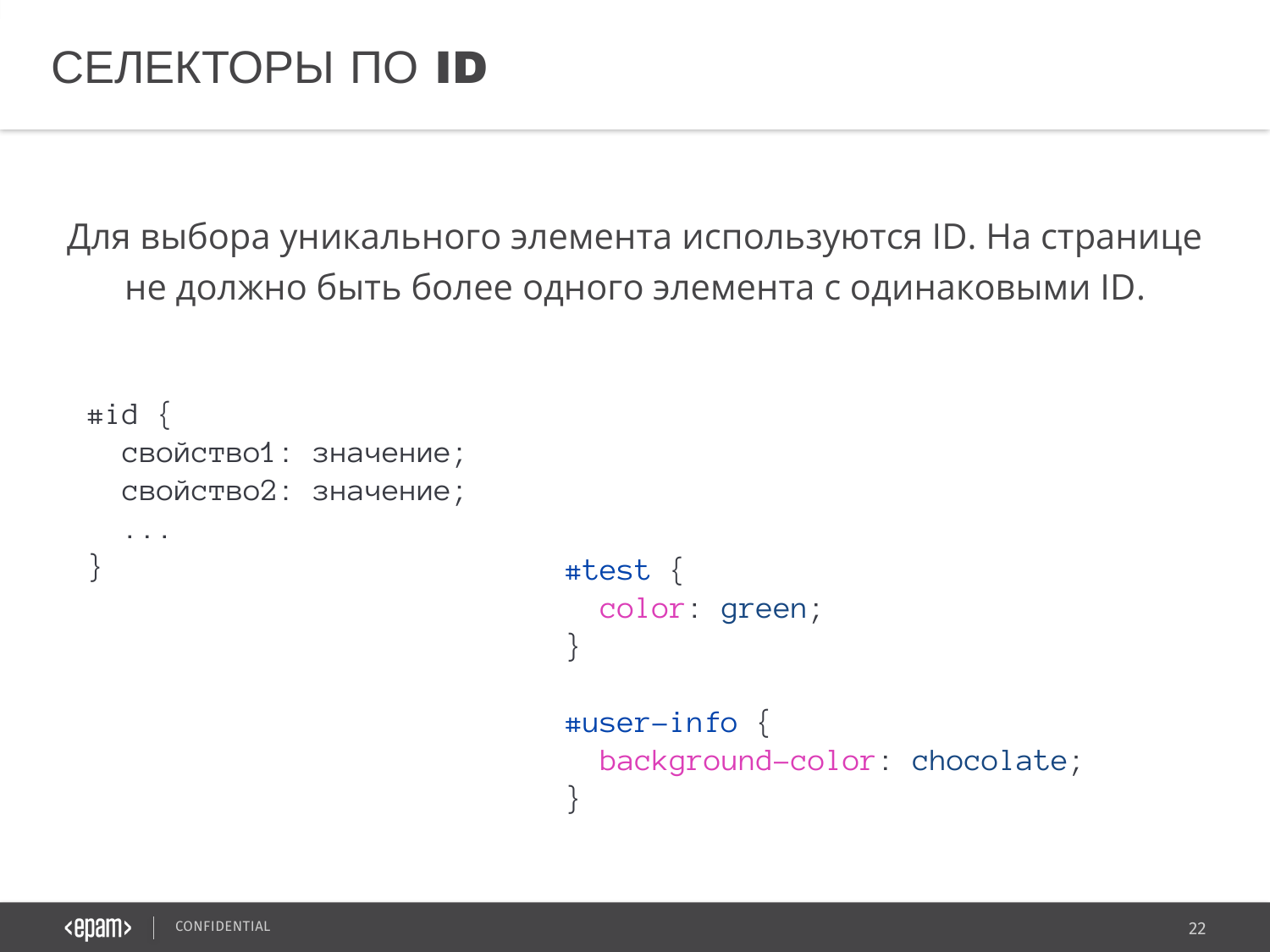

СЕЛЕКТОРЫ ПО ID

Для выбора уникального элемента используются ID. На странице не должно быть более одного элемента с одинаковыми ID.
#id {
  свойство1: значение;
  свойство2: значение;
  ...
}
#test {
  color: green;
}
#user-info {
  background-color: chocolate;
}